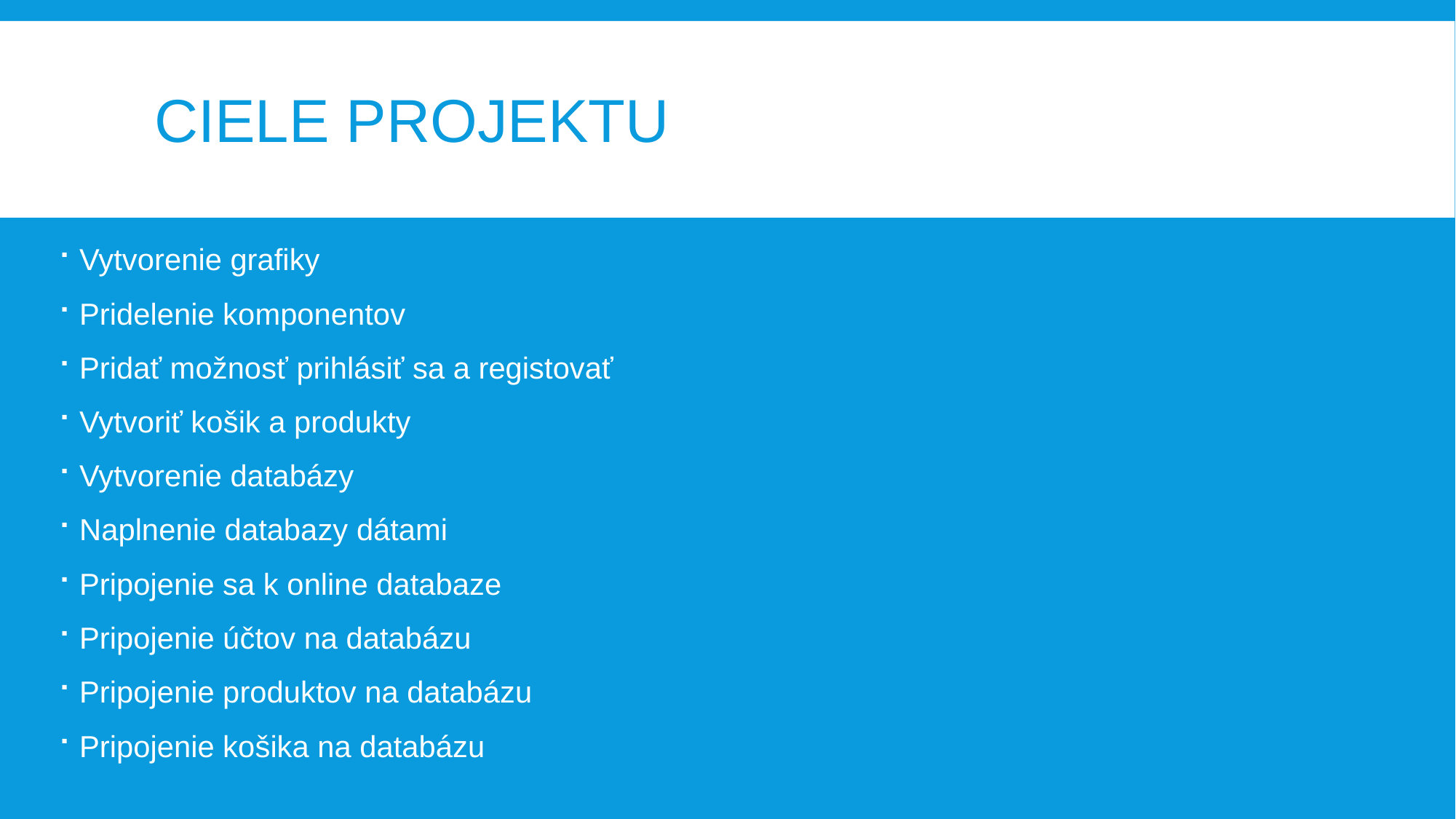

# Ciele projektu
Vytvorenie grafiky
Pridelenie komponentov
Pridať možnosť prihlásiť sa a registovať
Vytvoriť košik a produkty
Vytvorenie databázy
Naplnenie databazy dátami
Pripojenie sa k online databaze
Pripojenie účtov na databázu
Pripojenie produktov na databázu
Pripojenie košika na databázu